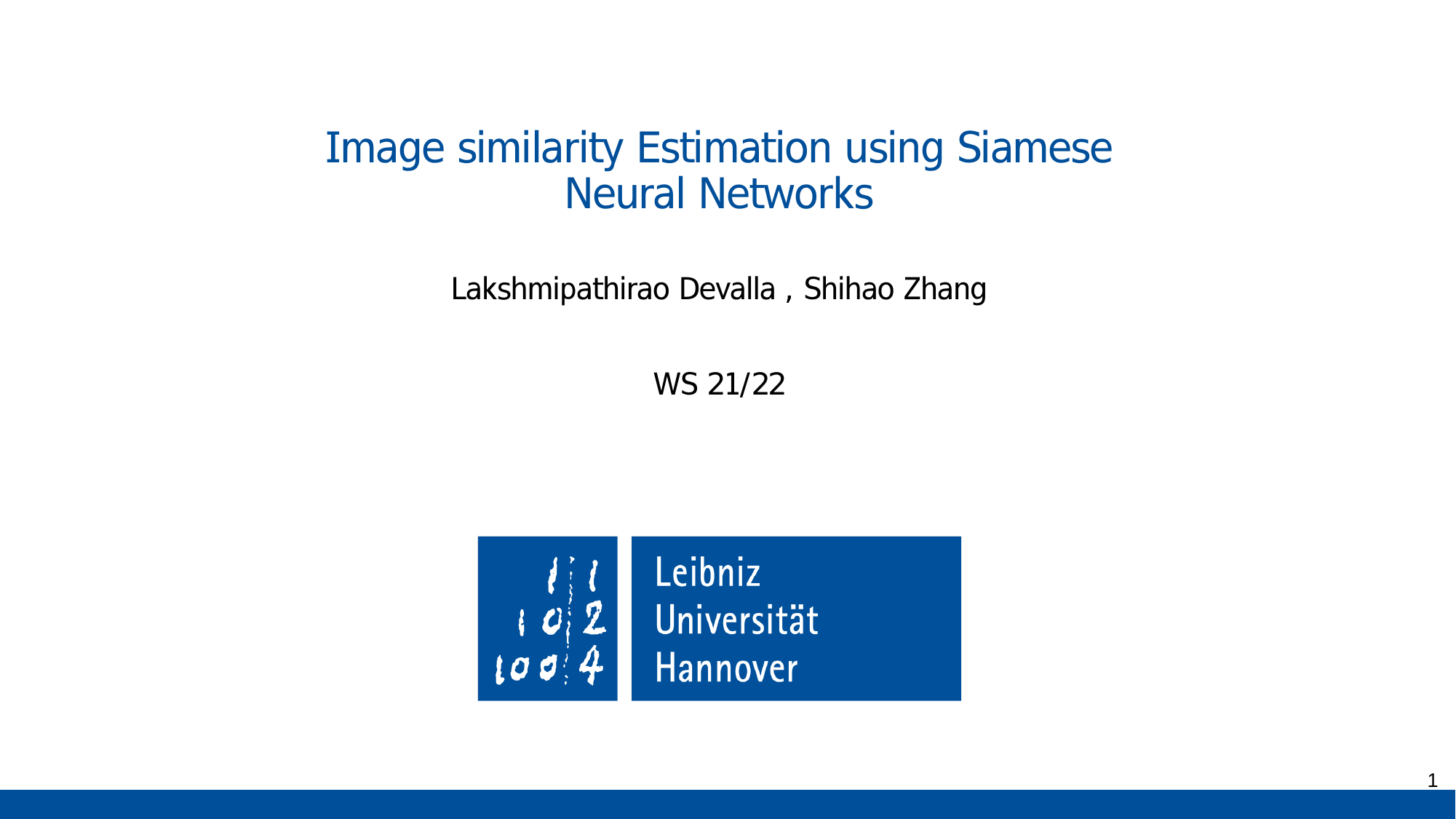

Image similarity Estimation using Siamese Neural Networks
Lakshmipathirao Devalla , Shihao Zhang

WS 21/22
1